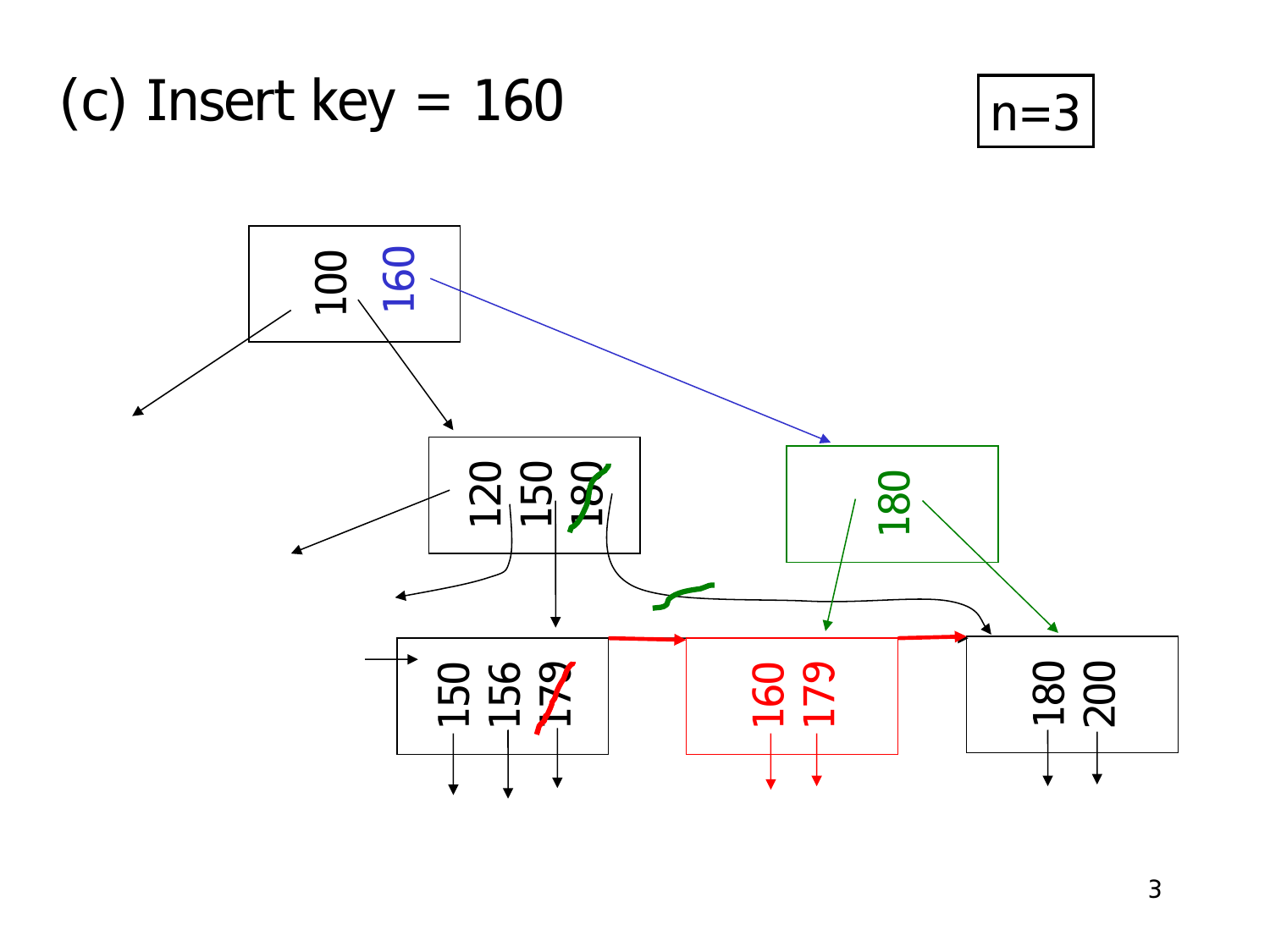

(c) Insert key = 160

n=3
100

160

120
150
180
180

180
200
150
156
179
160
179

3